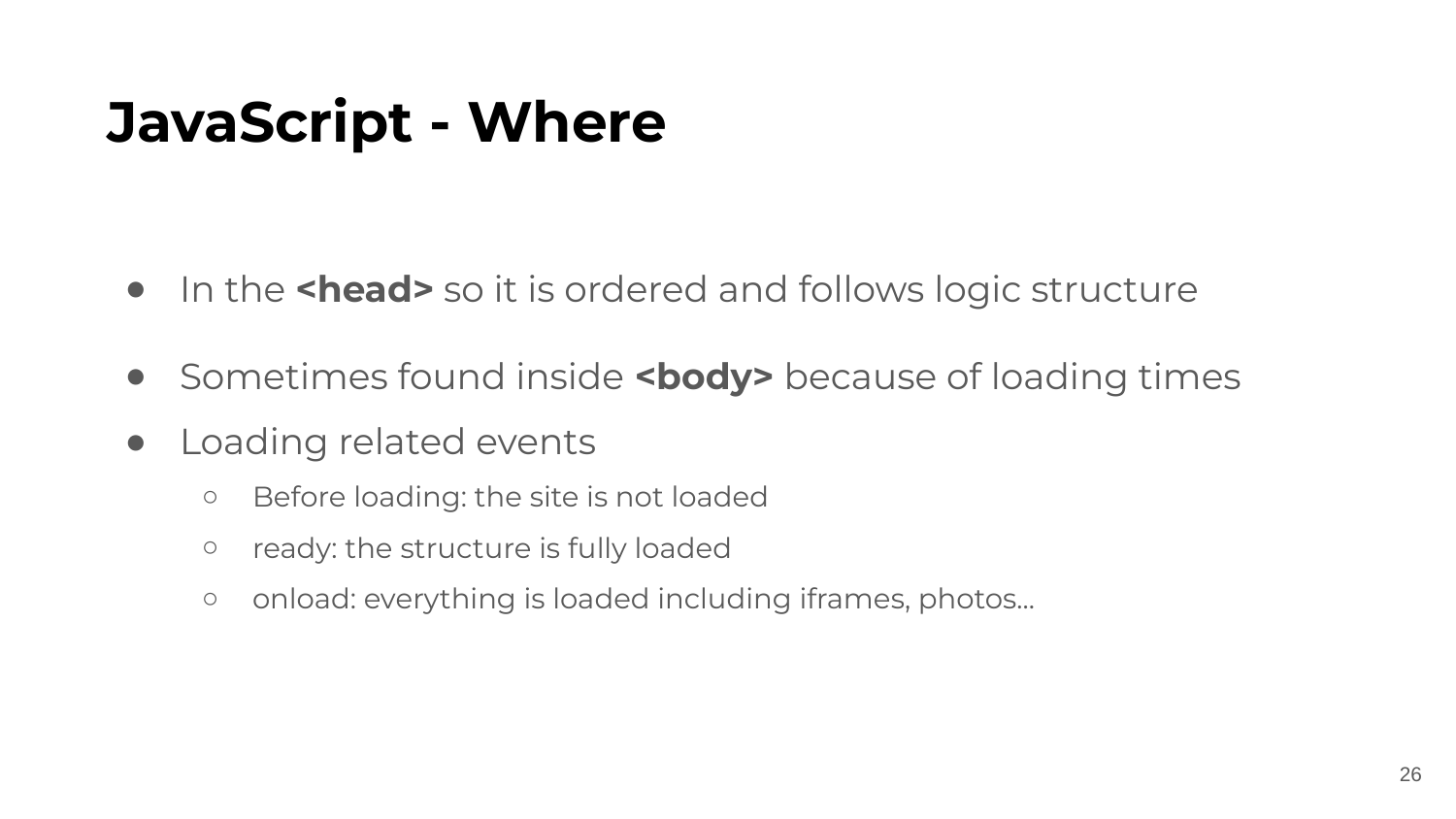

# JavaScript - Where
In the <head> so it is ordered and follows logic structure
Sometimes found inside <body> because of loading times
Loading related events
Before loading: the site is not loaded
ready: the structure is fully loaded
onload: everything is loaded including iframes, photos...

26